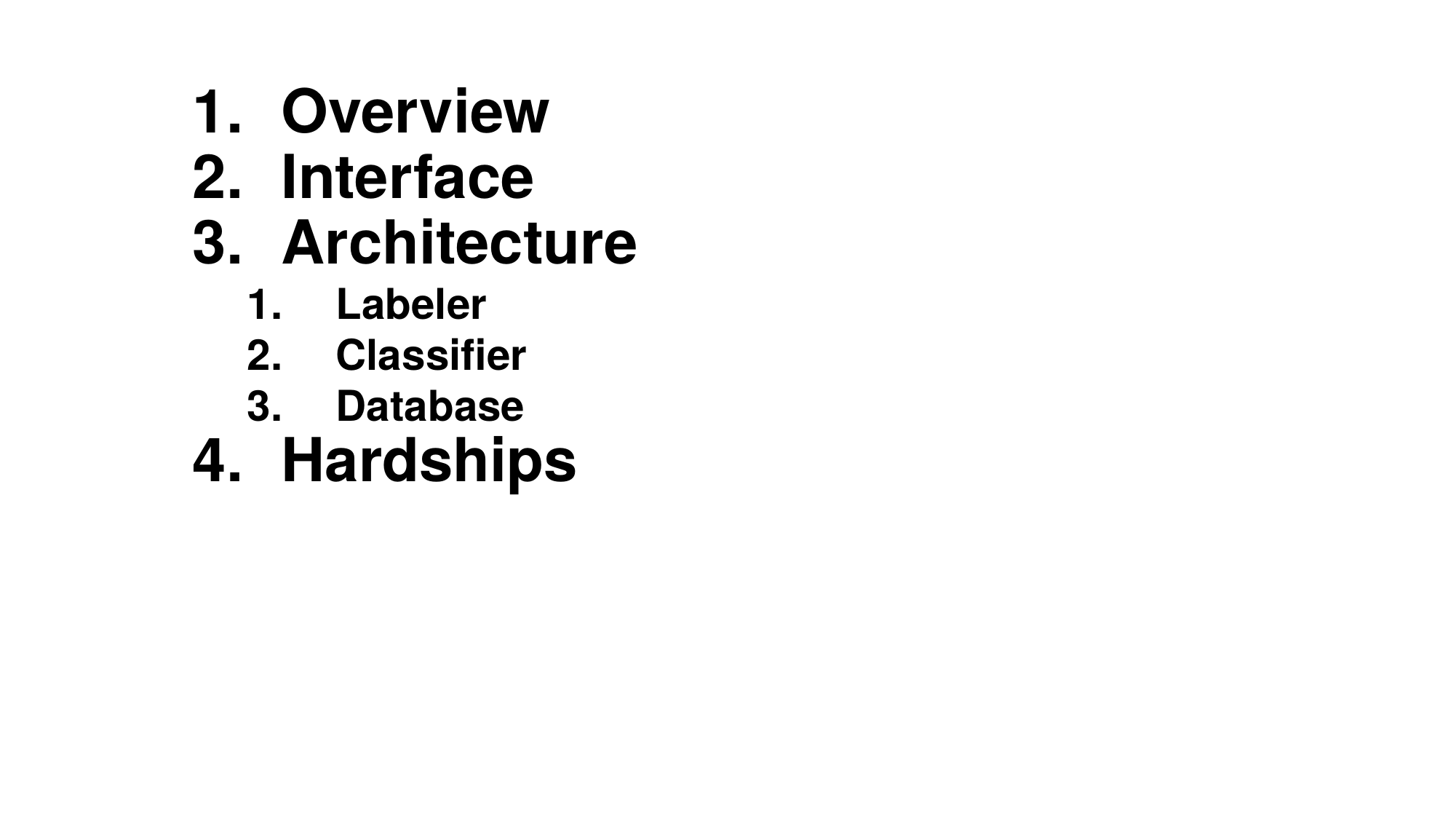

Overview
Interface
Architecture
Labeler
Classifier
Database
Hardships
.
.